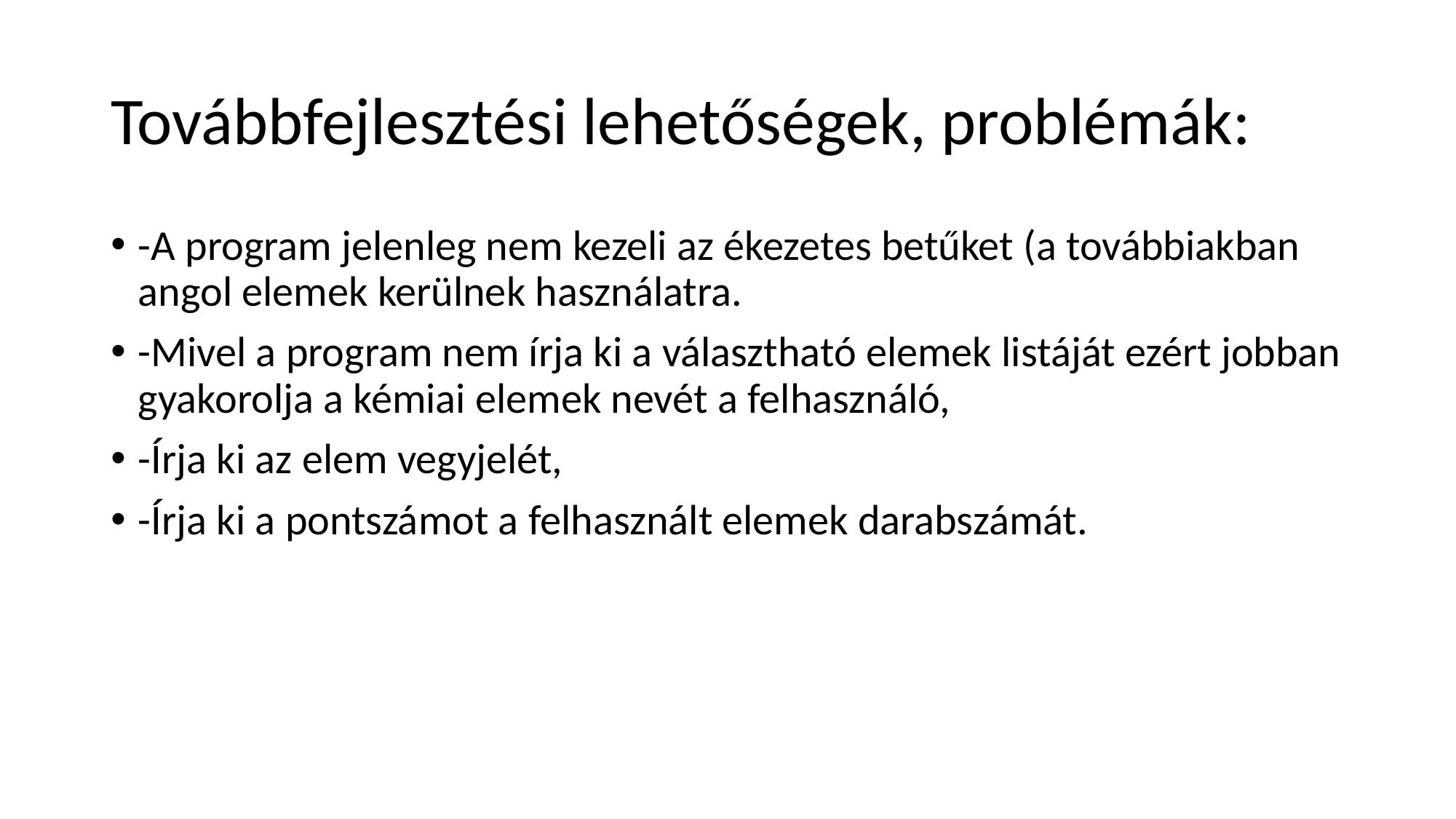

# Továbbfejlesztési lehetőségek, problémák:
-A program jelenleg nem kezeli az ékezetes betűket (a továbbiakban angol elemek kerülnek használatra.
-Mivel a program nem írja ki a választható elemek listáját ezért jobban gyakorolja a kémiai elemek nevét a felhasználó,
-Írja ki az elem vegyjelét,
-Írja ki a pontszámot a felhasznált elemek darabszámát.